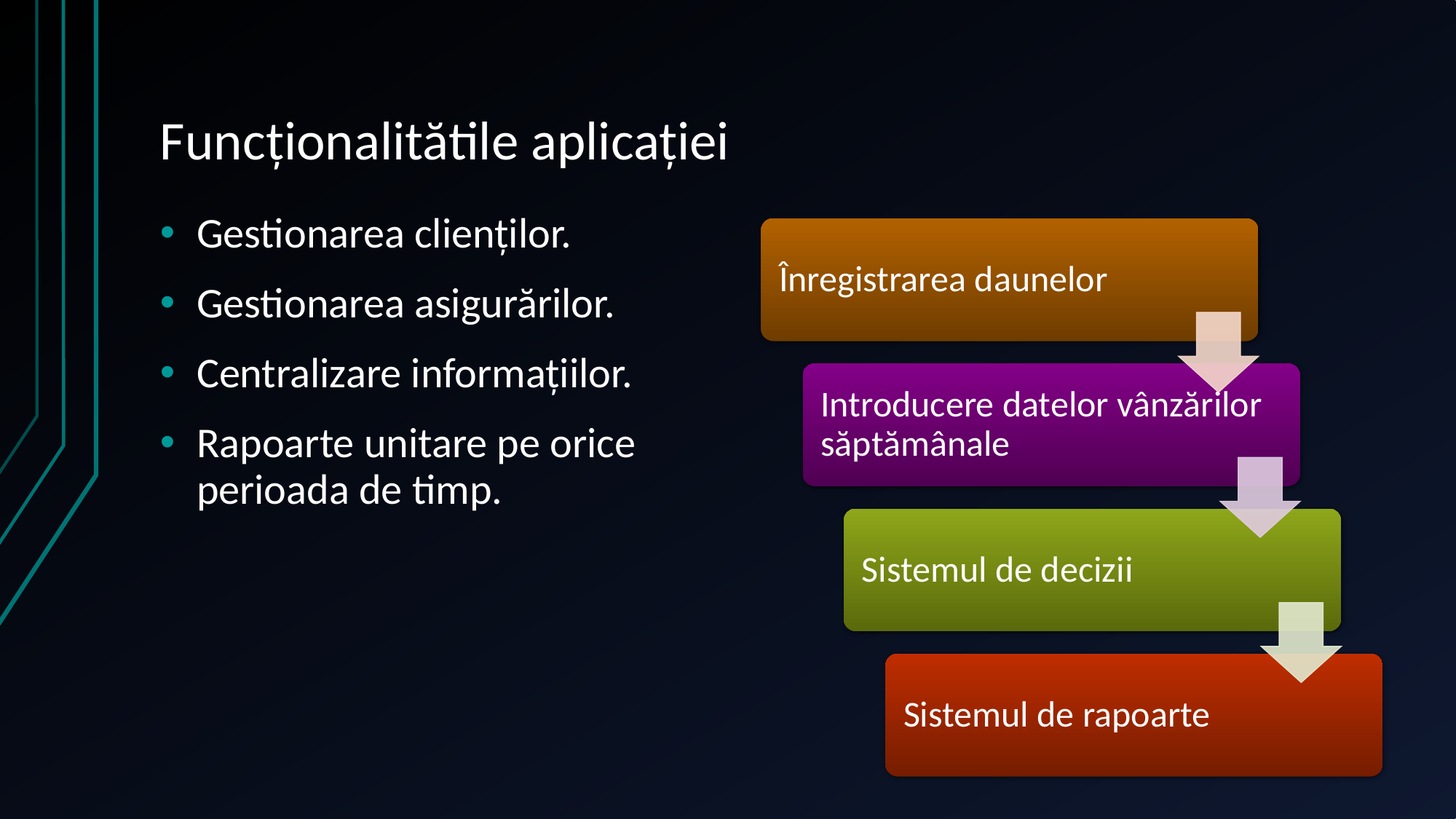

# Funcționalitătile aplicației
Gestionarea clienților.
Gestionarea asigurărilor.
Centralizare informațiilor.
Rapoarte unitare pe orice perioada de timp.
Înregistrarea daunelor
Introducere datelor vânzărilor săptămânale
Sistemul de decizii
Sistemul de rapoarte